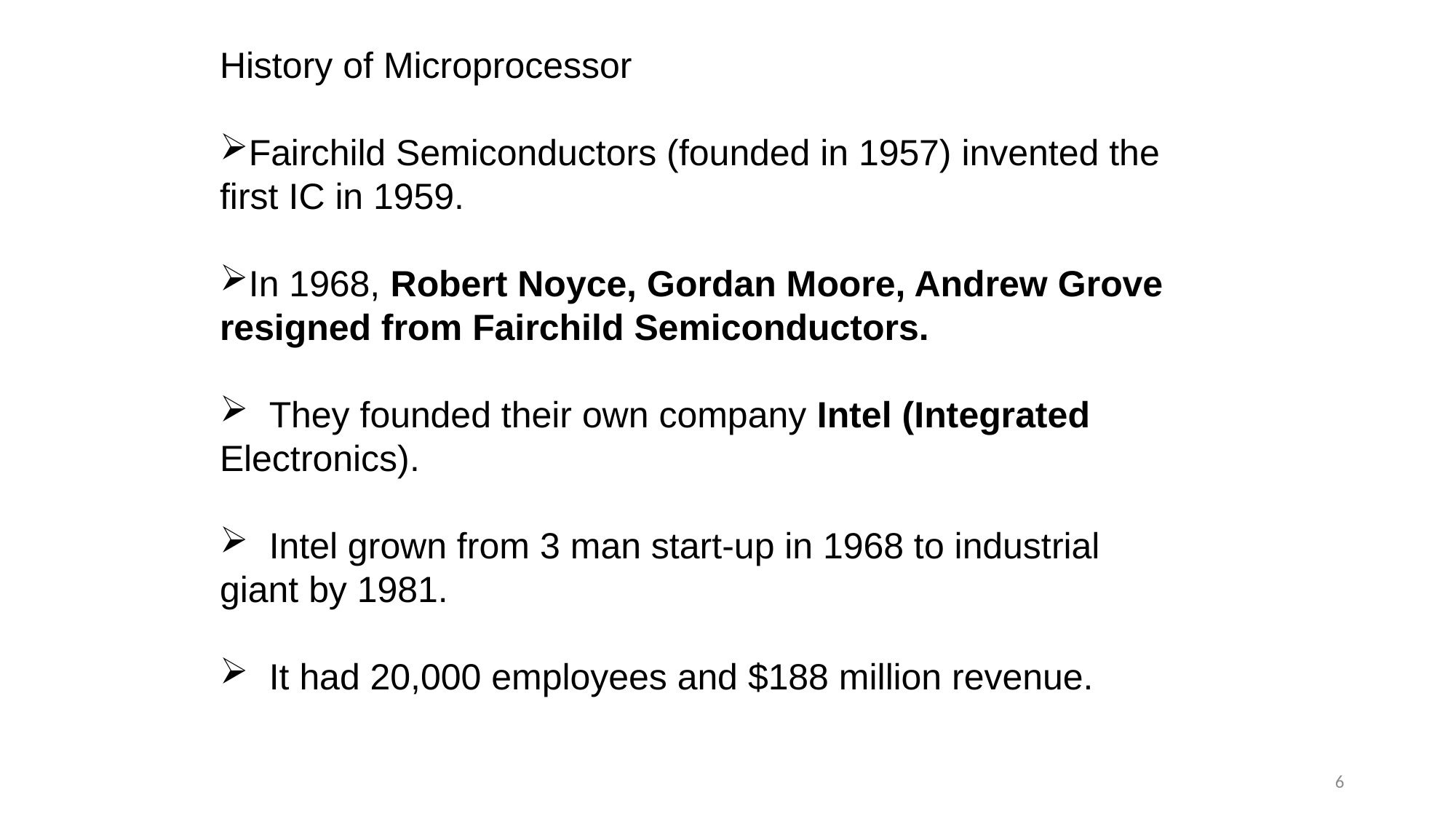

History of Microprocessor

Fairchild Semiconductors (founded in 1957) invented the first IC in 1959.

In 1968, Robert Noyce, Gordan Moore, Andrew Grove resigned from Fairchild Semiconductors.

  They founded their own company Intel (Integrated Electronics).

  Intel grown from 3 man start-up in 1968 to industrial giant by 1981.

  It had 20,000 employees and $188 million revenue.
6